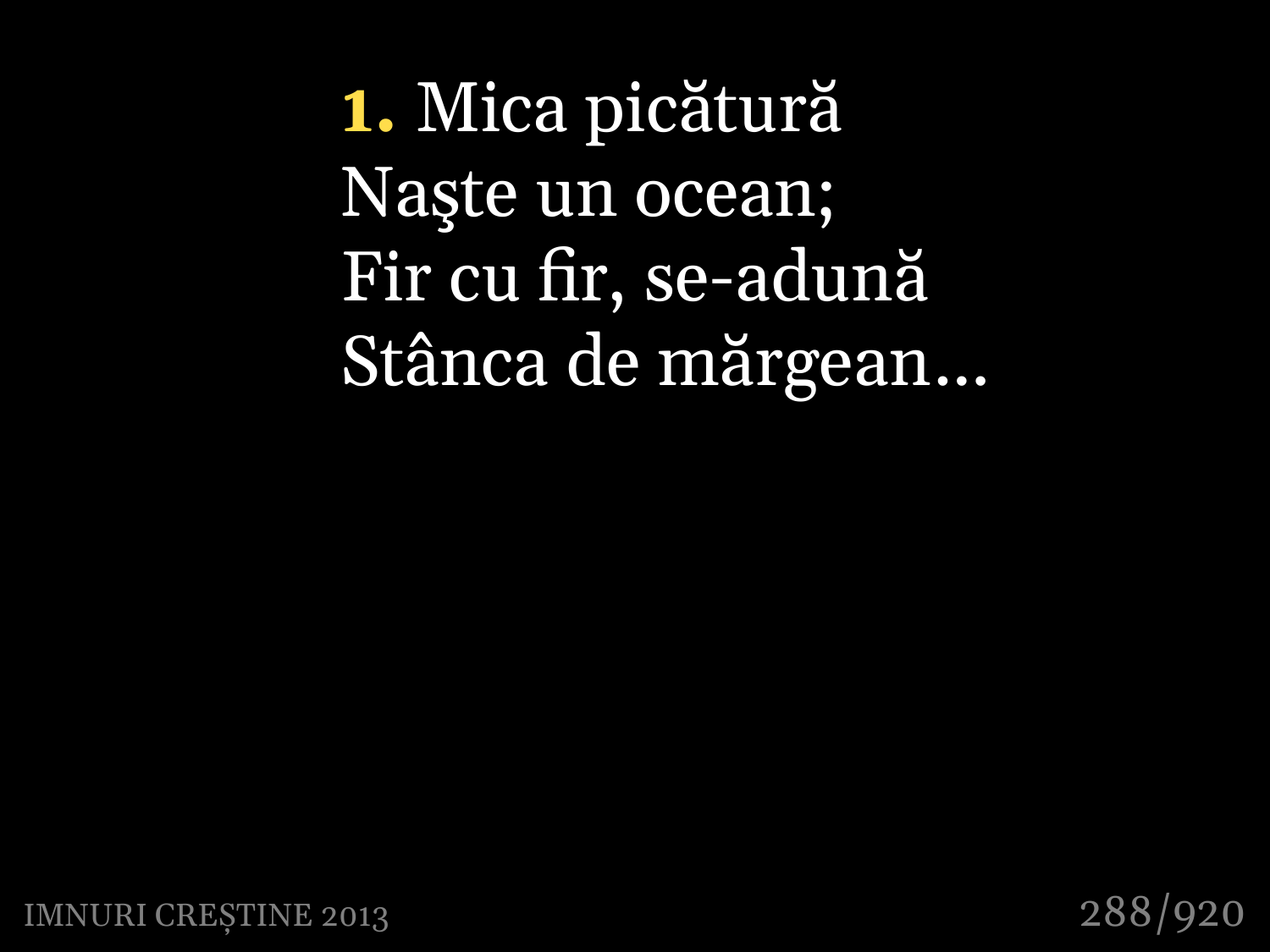

1. Mica picătură
Naşte un ocean;
Fir cu fir, se-adună
Stânca de mărgean…
288/920
IMNURI CREȘTINE 2013